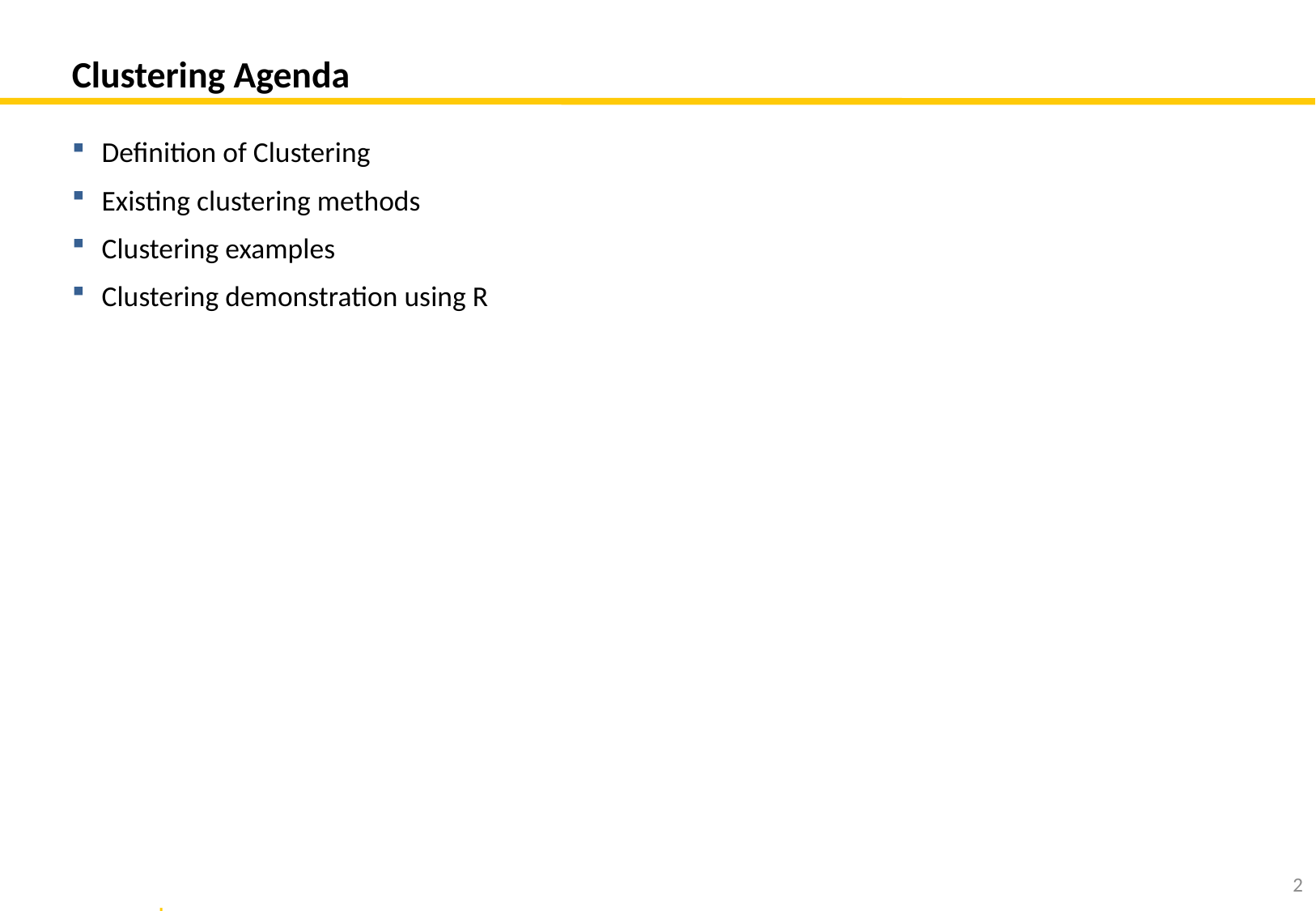

# Clustering Agenda
Definition of Clustering
Existing clustering methods
Clustering examples
Clustering demonstration using R

2